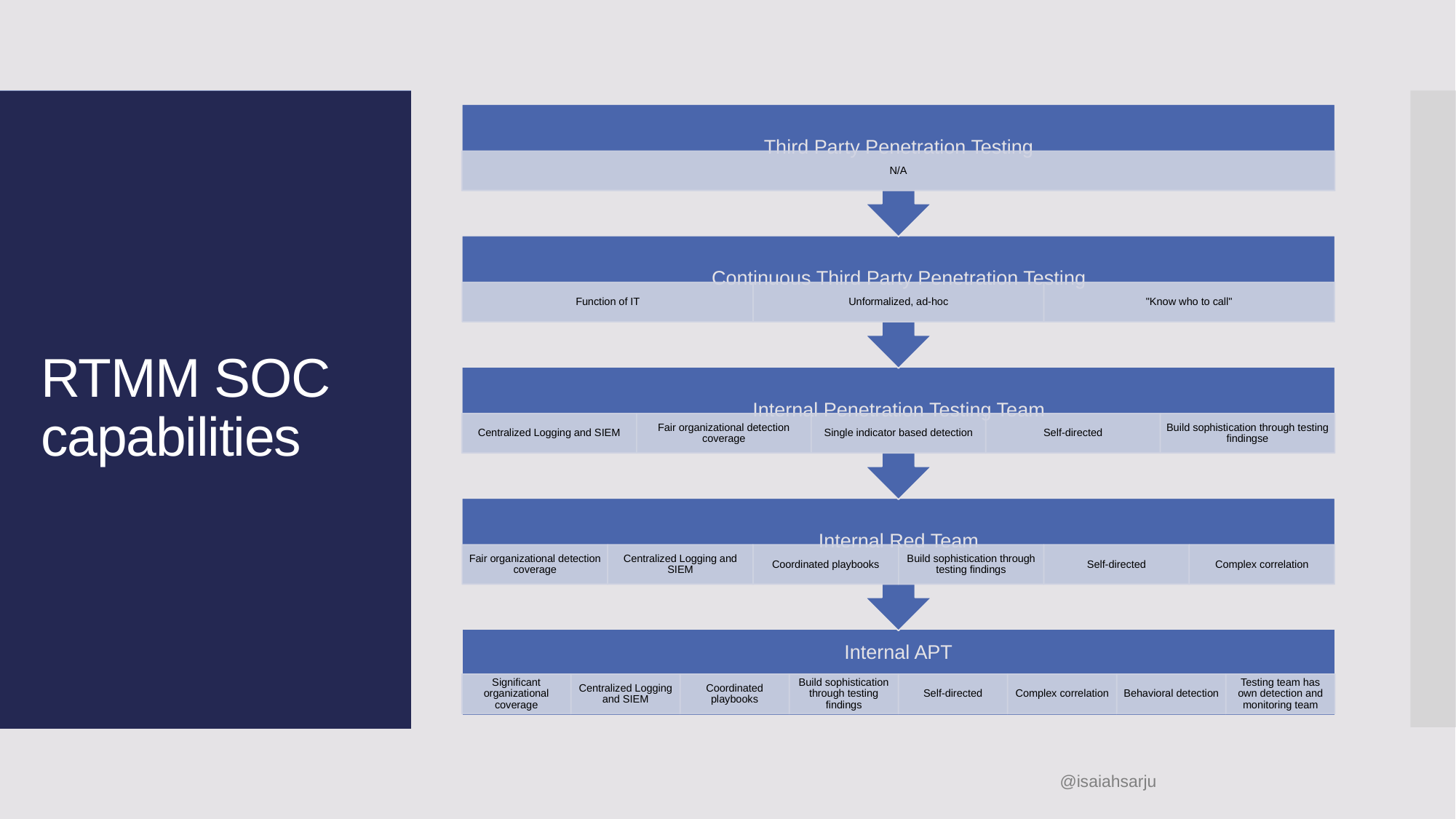

Internal APT
Significant organizational coverage
Centralized Logging and SIEM
Coordinated playbooks
Build sophistication through testing findings
Self-directed
Complex correlation
Behavioral detection
Testing team has own detection and monitoring team
Internal Red Team
Fair organizational detection coverage
Centralized Logging and SIEM
Coordinated playbooks
Build sophistication through testing findings
Self-directed
Complex correlation
Internal Penetration Testing Team
Centralized Logging and SIEM
Fair organizational detection coverage
Single indicator based detection
Self-directed
Build sophistication through testing findingse
Continuous Third Party Penetration Testing
Function of IT
Unformalized, ad-hoc
"Know who to call"
Third Party Penetration Testing
N/A
# RTMM SOC capabilities
@isaiahsarju